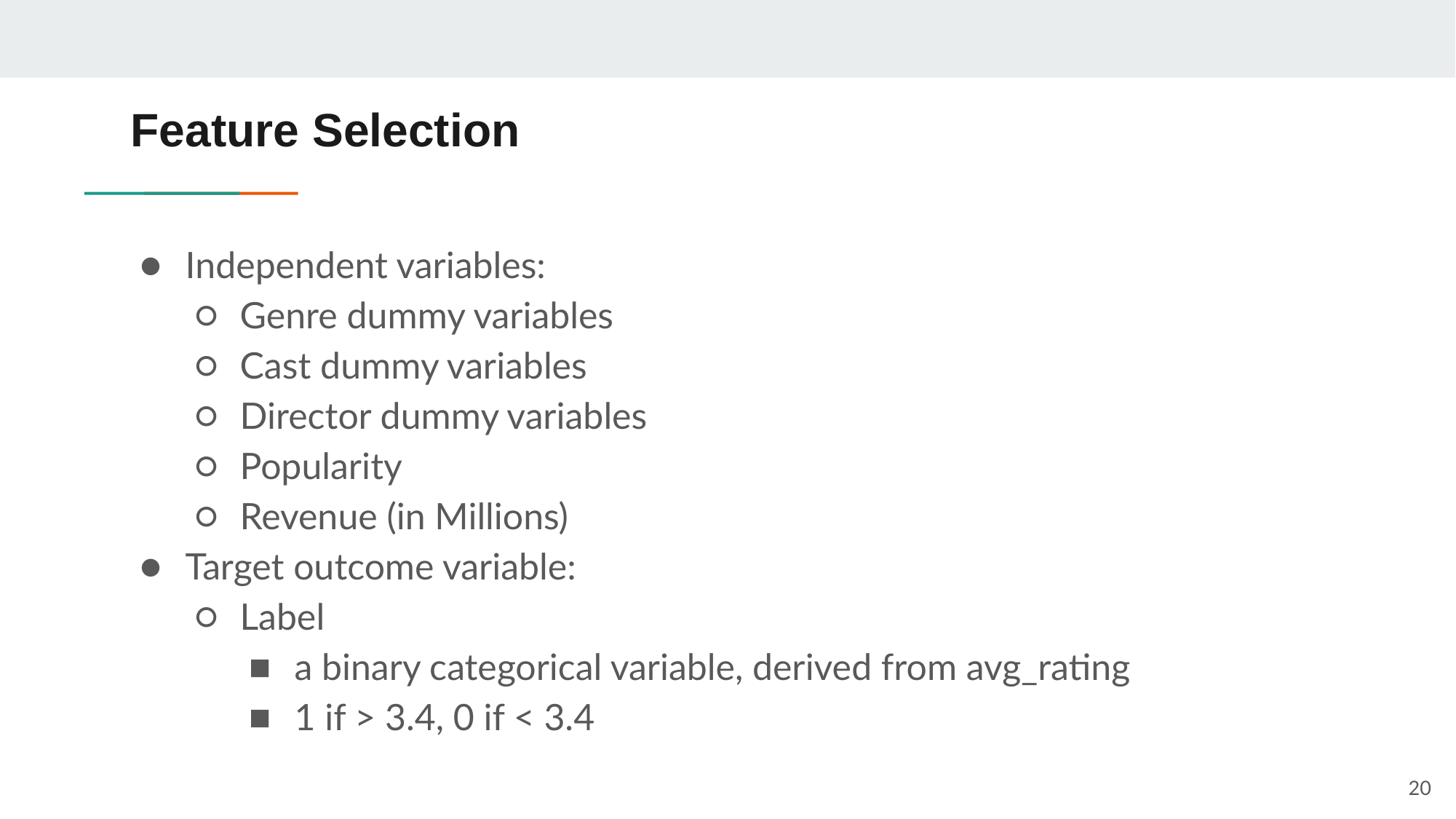

# Feature Selection
Independent variables:
Genre dummy variables
Cast dummy variables
Director dummy variables
Popularity
Revenue (in Millions)
Target outcome variable:
Label
a binary categorical variable, derived from avg_rating
1 if > 3.4, 0 if < 3.4
20